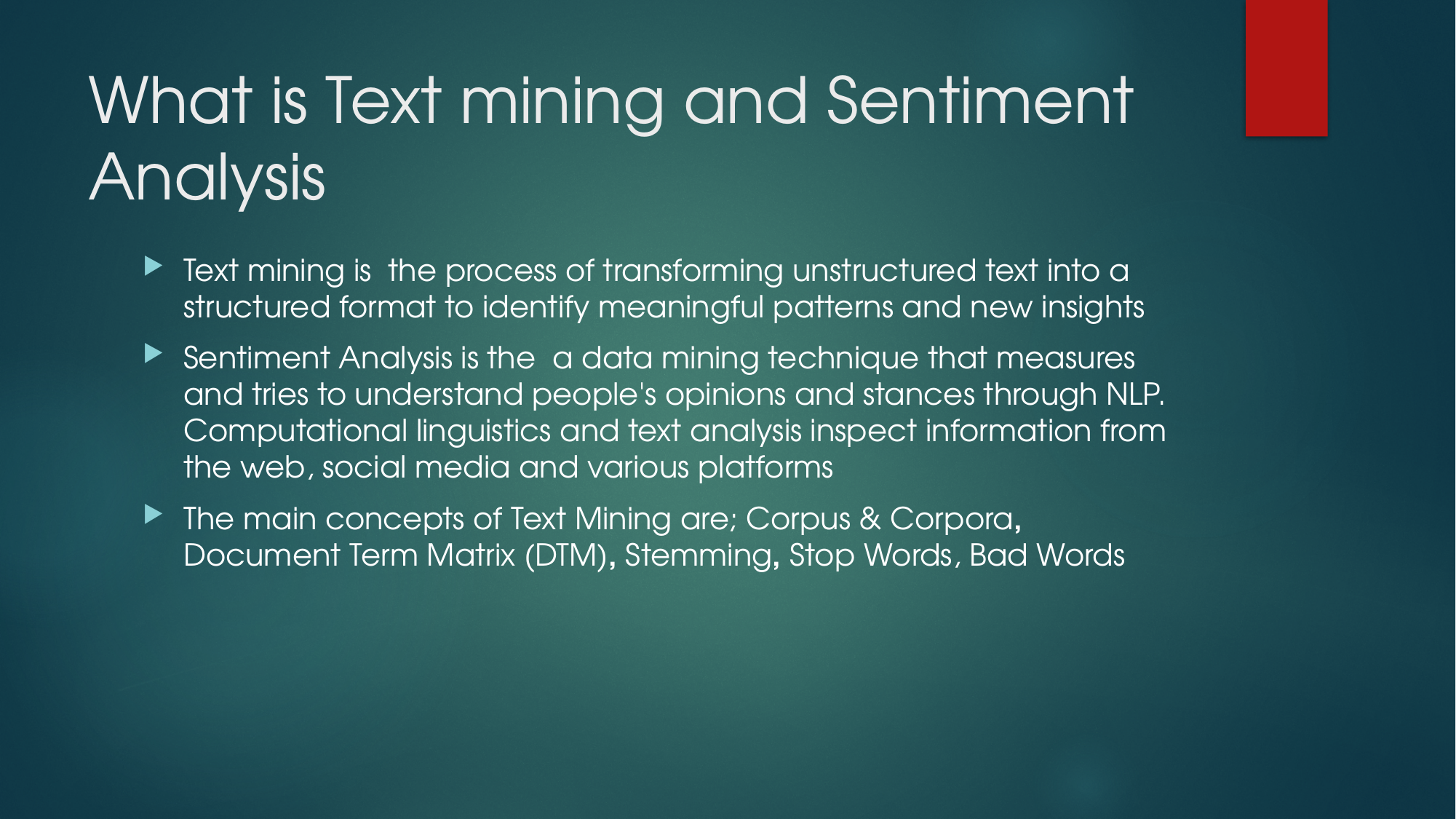

# What is Text mining and Sentiment Analysis
Text mining is  the process of transforming unstructured text into a structured format to identify meaningful patterns and new insights
Sentiment Analysis is the  a data mining technique that measures and tries to understand people's opinions and stances through NLP. Computational linguistics and text analysis inspect information from the web, social media and various platforms
The main concepts of Text Mining are; Corpus & Corpora, Document Term Matrix (DTM), Stemming, Stop Words, Bad Words